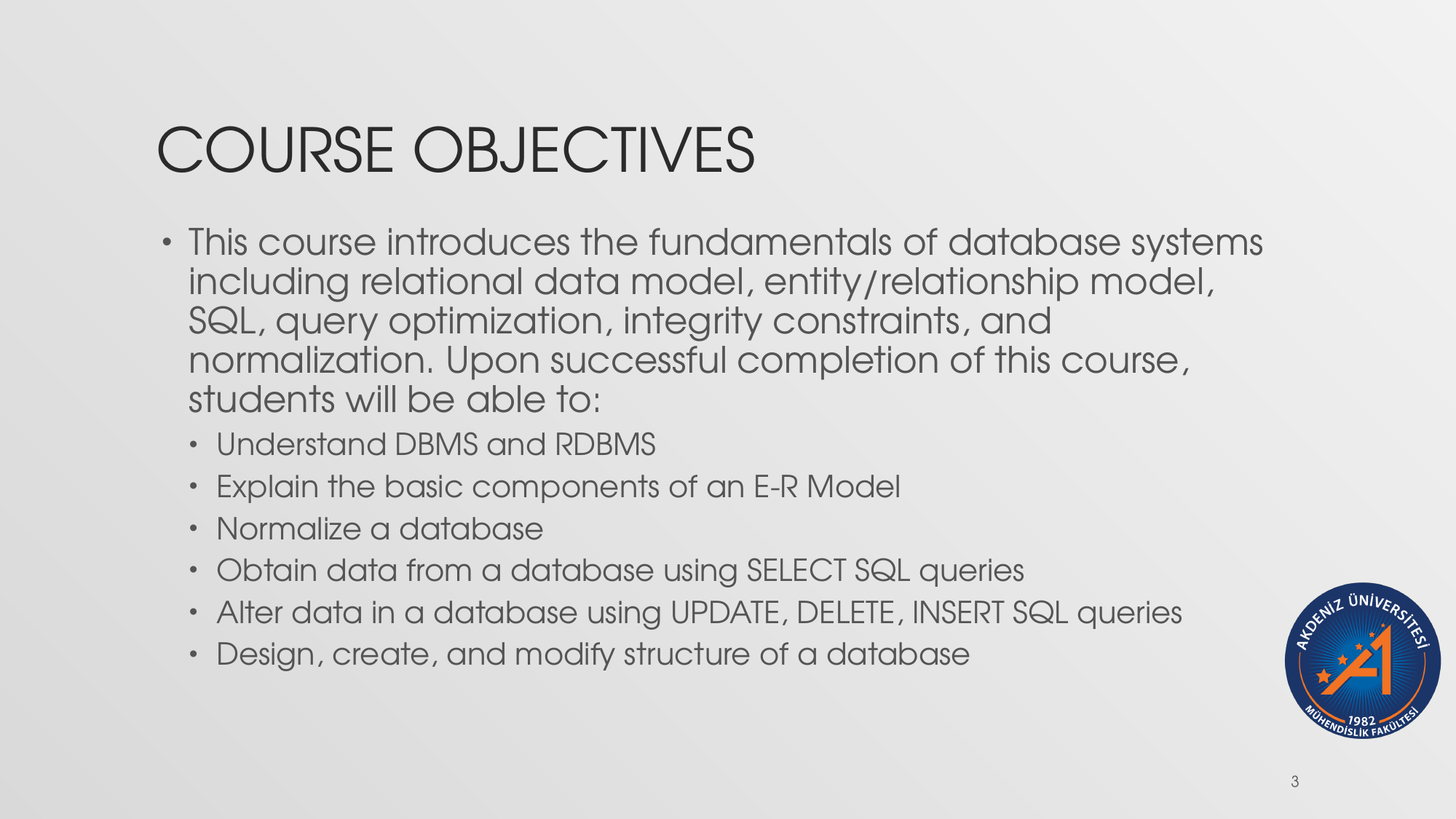

# Course Objectives
This course introduces the fundamentals of database systems including relational data model, entity/relationship model, SQL, query optimization, integrity constraints, and normalization. Upon successful completion of this course, students will be able to:
Understand DBMS and RDBMS
Explain the basic components of an E-R Model
Normalize a database
Obtain data from a database using SELECT SQL queries
Alter data in a database using UPDATE, DELETE, INSERT SQL queries
Design, create, and modify structure of a database

3